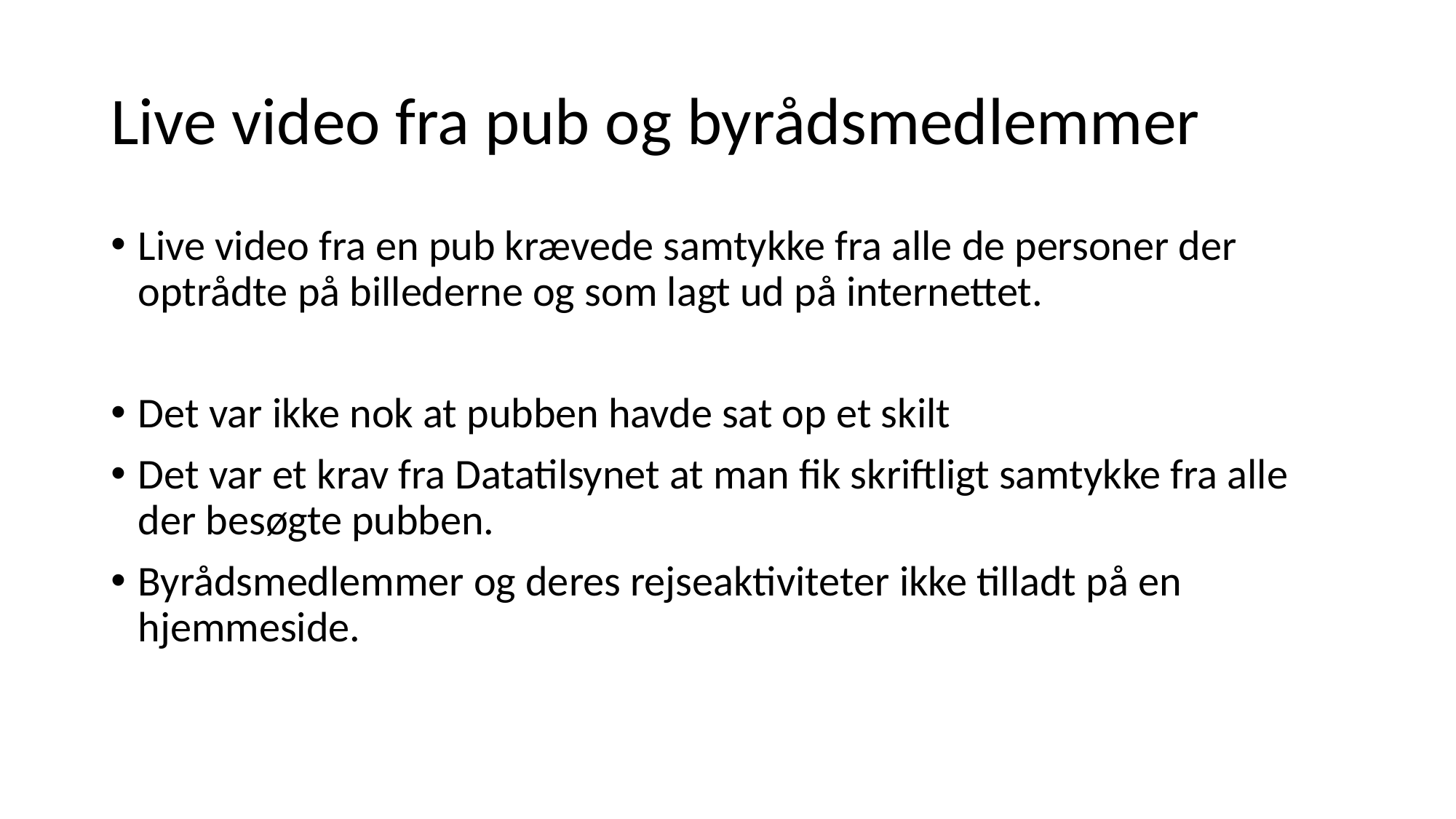

# Live video fra pub og byrådsmedlemmer
Live video fra en pub krævede samtykke fra alle de personer der optrådte på billederne og som lagt ud på internettet.

Det var ikke nok at pubben havde sat op et skilt
Det var et krav fra Datatilsynet at man fik skriftligt samtykke fra alle der besøgte pubben.
Byrådsmedlemmer og deres rejseaktiviteter ikke tilladt på en hjemmeside.